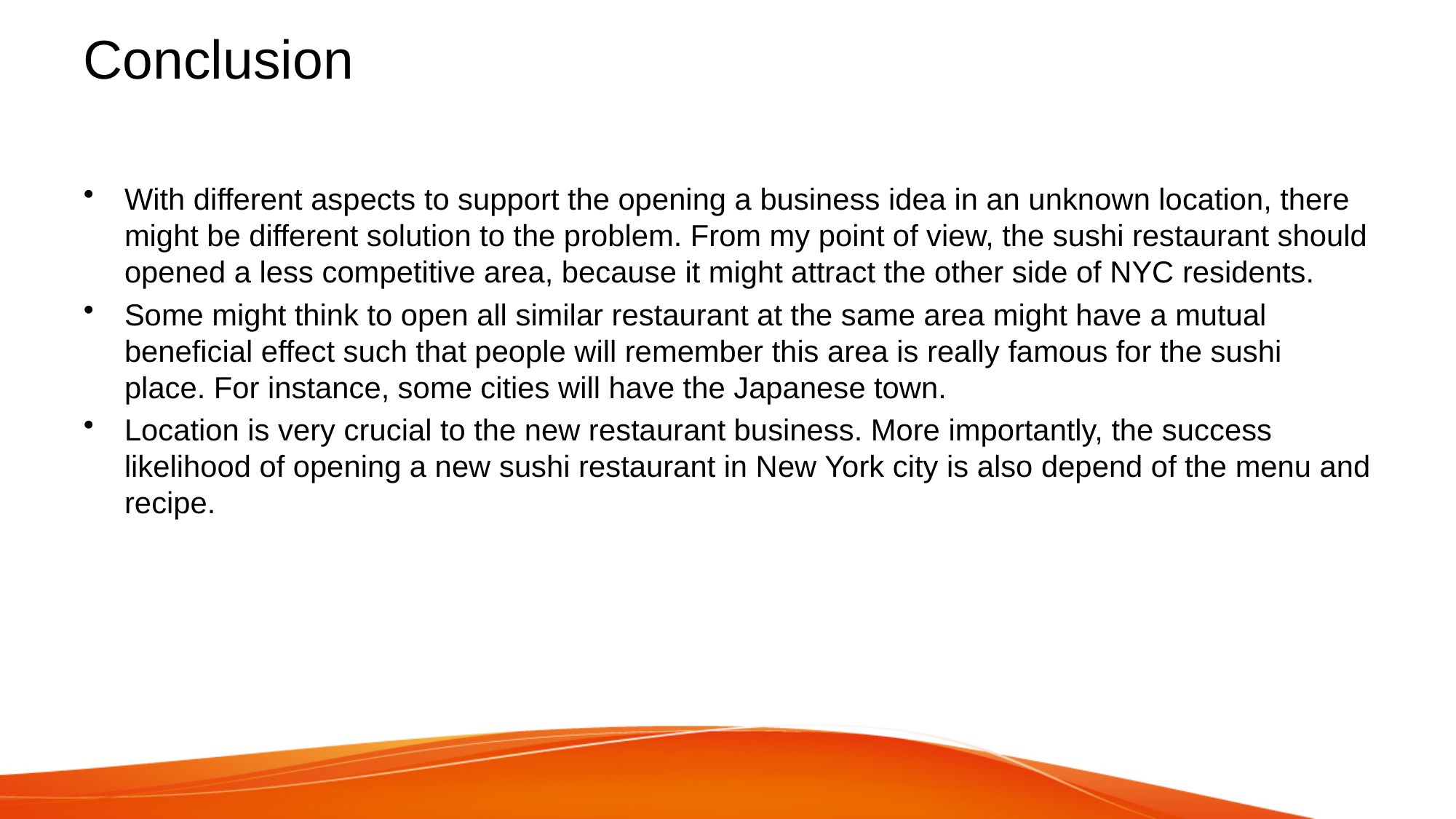

# Conclusion
With different aspects to support the opening a business idea in an unknown location, there might be different solution to the problem. From my point of view, the sushi restaurant should opened a less competitive area, because it might attract the other side of NYC residents.
Some might think to open all similar restaurant at the same area might have a mutual beneficial effect such that people will remember this area is really famous for the sushi place. For instance, some cities will have the Japanese town.
Location is very crucial to the new restaurant business. More importantly, the success likelihood of opening a new sushi restaurant in New York city is also depend of the menu and recipe.